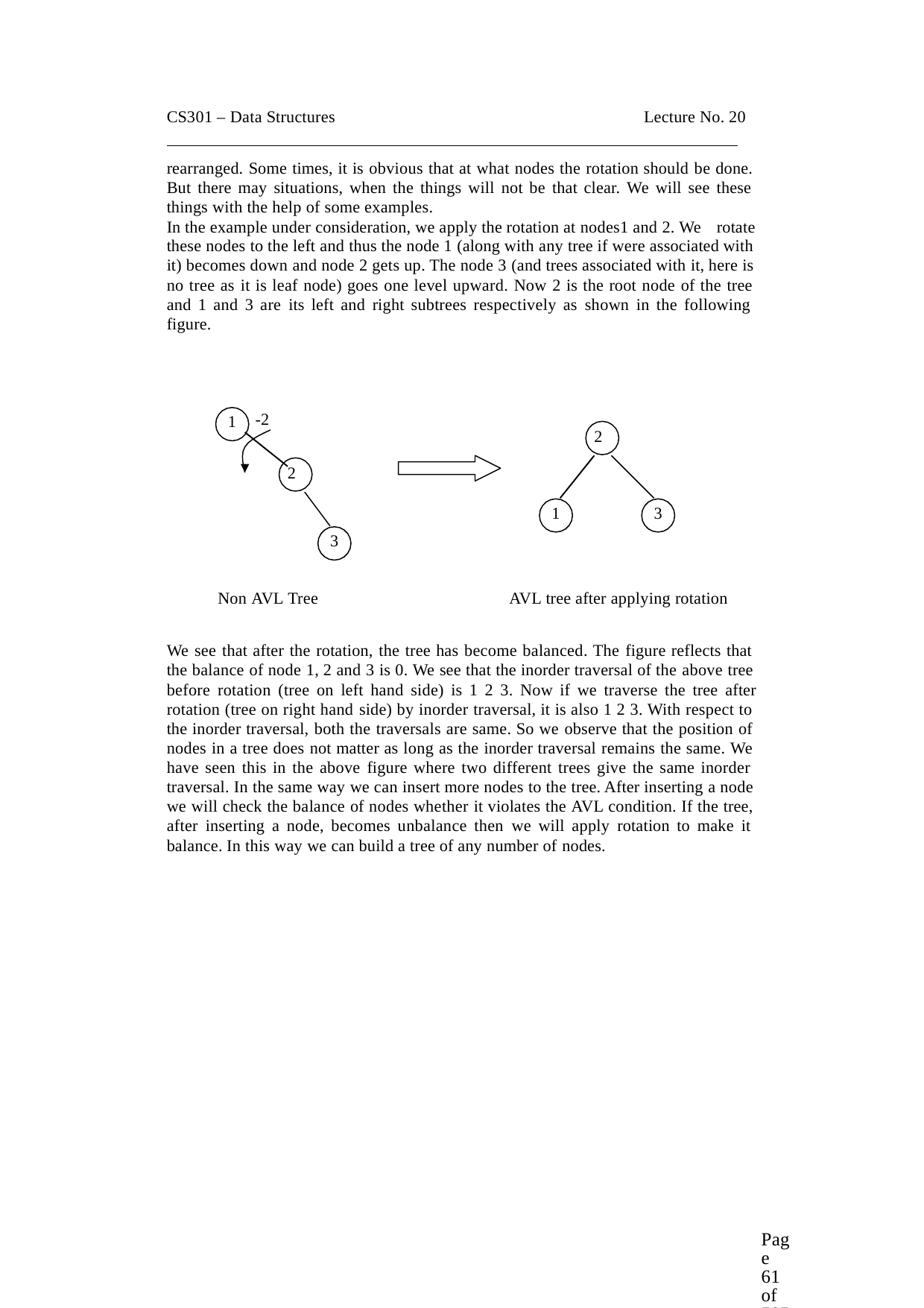

CS301 – Data Structures	Lecture No. 20

rearranged. Some times, it is obvious that at what nodes the rotation should be done.  But there may situations, when the things will not be that clear. We will see these  things with the help of some examples.
In the example under consideration, we apply the rotation at nodes1 and 2. We   rotate
these nodes to the left and thus the node 1 (along with any tree if were associated with  it) becomes down and node 2 gets up. The node 3 (and trees associated with it, here is  no tree as it is leaf node) goes one level upward. Now 2 is the root node of the tree  and 1 and 3 are its left and right subtrees respectively as shown in the following  figure.

-2
1

2

2

1
3

3
Non AVL Tree
AVL tree after applying rotation
We see that after the rotation, the tree has become balanced. The figure reflects that  the balance of node 1, 2 and 3 is 0. We see that the inorder traversal of the above tree  before rotation (tree on left hand side) is 1 2 3. Now if we traverse the tree after
rotation (tree on right hand side) by inorder traversal, it is also 1 2 3. With respect to  the inorder traversal, both the traversals are same. So we observe that the position of  nodes in a tree does not matter as long as the inorder traversal remains the same. We  have seen this in the above figure where two different trees give the same inorder  traversal. In the same way we can insert more nodes to the tree. After inserting a node  we will check the balance of nodes whether it violates the AVL condition. If the tree,  after inserting a node, becomes unbalance then we will apply rotation to make it  balance. In this way we can build a tree of any number of nodes.
Page 61 of 505